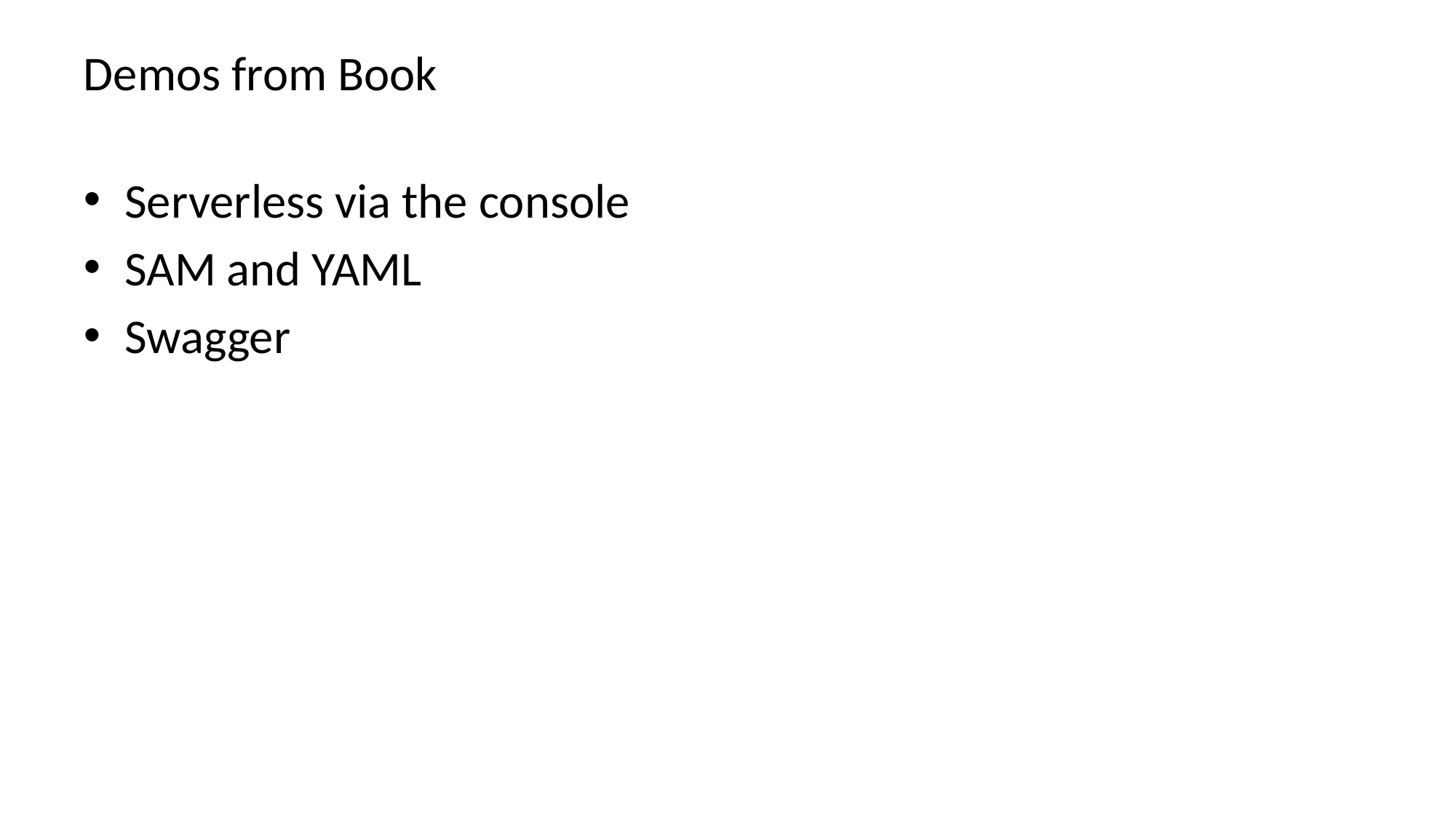

# Demos from Book
Serverless via the console
SAM and YAML
Swagger